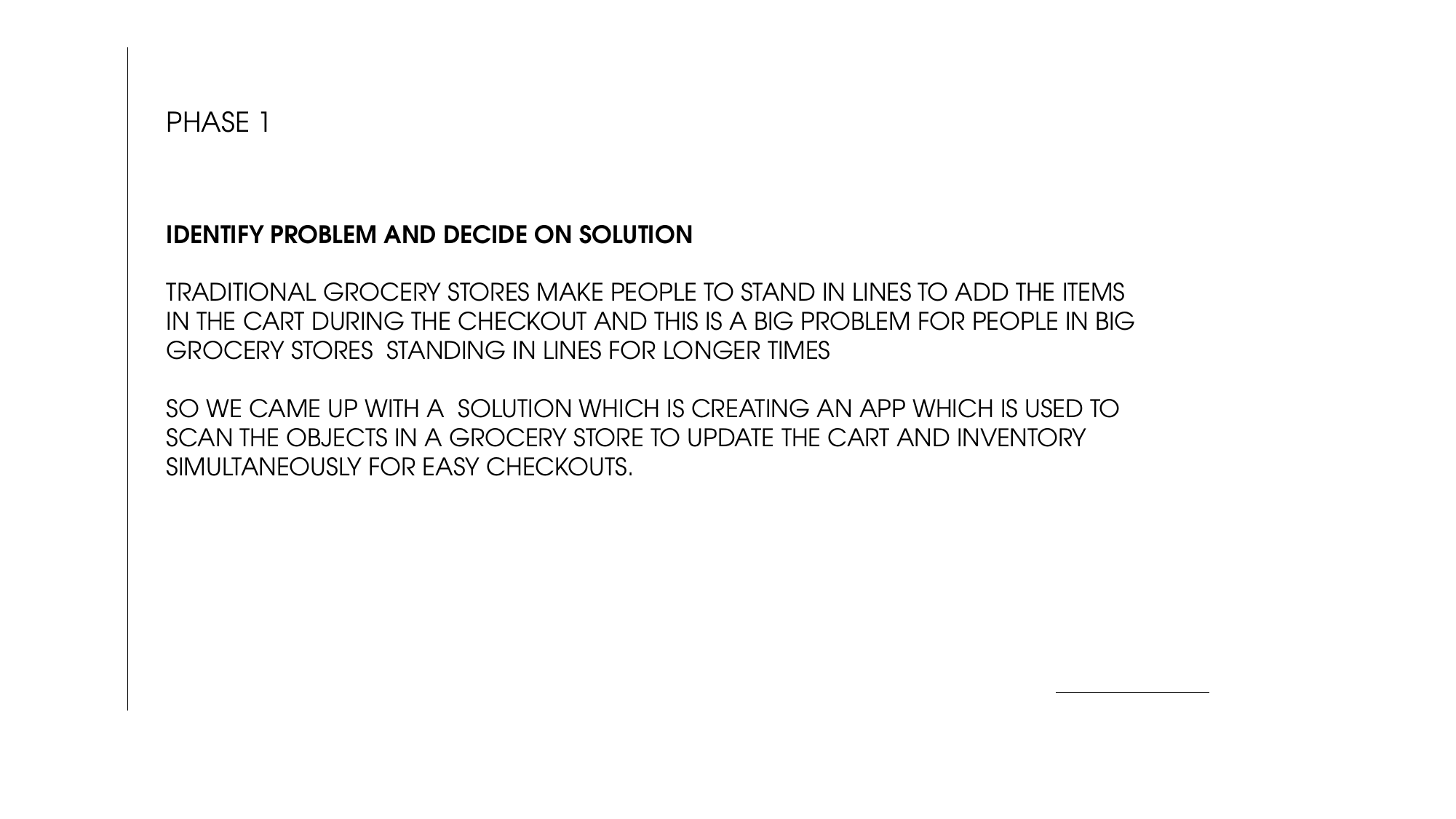

PHASE 1
IDENTIFY PROBLEM AND DECIDE ON SOLUTION

TRADITIONAL GROCERY STORES MAKE PEOPLE TO STAND IN LINES TO ADD THE ITEMS IN THE CART DURING THE CHECKOUT AND THIS IS A BIG PROBLEM FOR PEOPLE IN BIG GROCERY STORES  STANDING IN LINES FOR LONGER TIMES

SO WE CAME UP WITH A  SOLUTION WHICH IS CREATING AN APP WHICH IS USED TO SCAN THE OBJECTS IN A GROCERY STORE TO UPDATE THE CART AND INVENTORY SIMULTANEOUSLY FOR EASY CHECKOUTS.